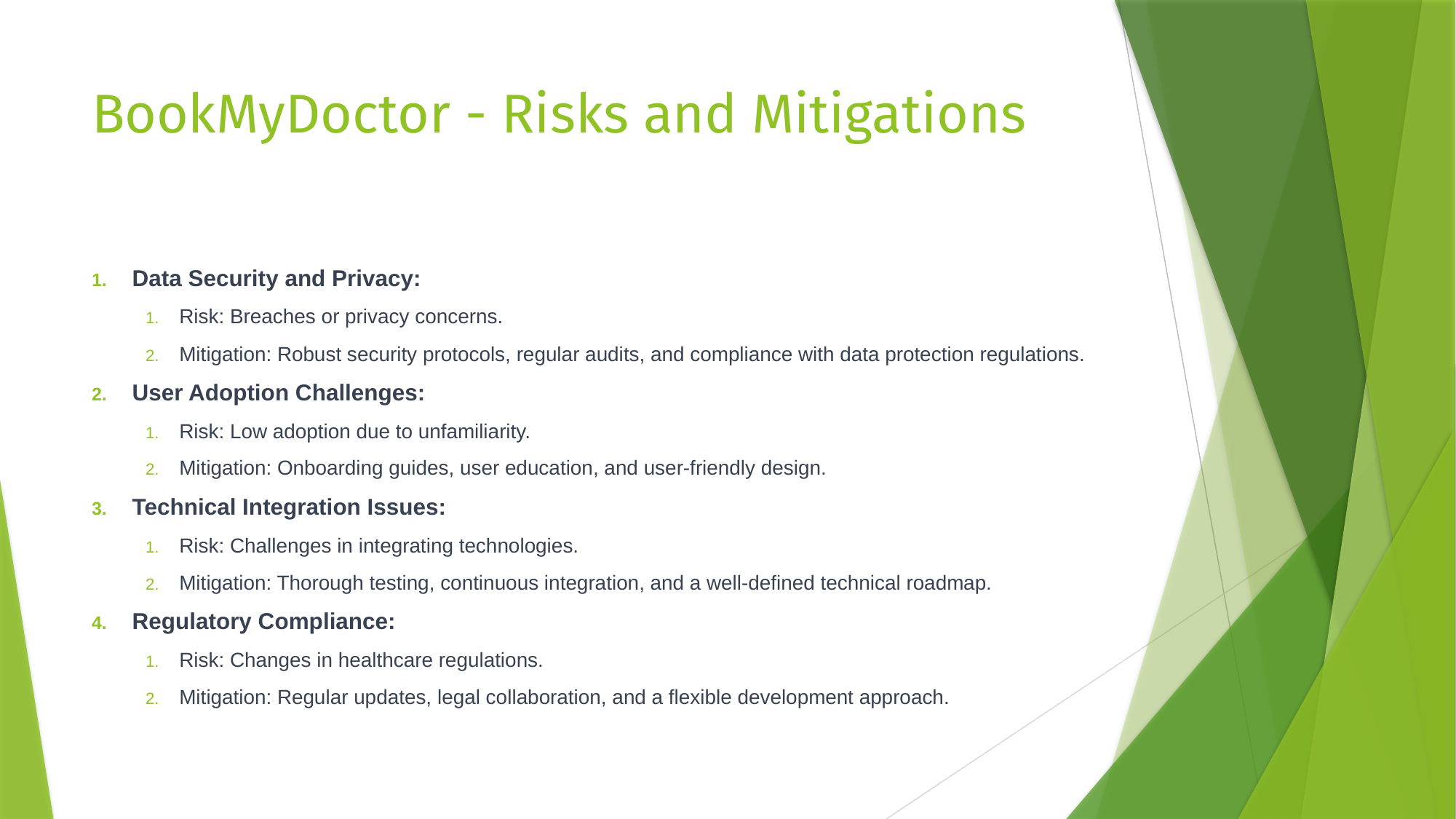

# BookMyDoctor - Risks and Mitigations
Data Security and Privacy:
Risk: Breaches or privacy concerns.
Mitigation: Robust security protocols, regular audits, and compliance with data protection regulations.
User Adoption Challenges:
Risk: Low adoption due to unfamiliarity.
Mitigation: Onboarding guides, user education, and user-friendly design.
Technical Integration Issues:
Risk: Challenges in integrating technologies.
Mitigation: Thorough testing, continuous integration, and a well-defined technical roadmap.
Regulatory Compliance:
Risk: Changes in healthcare regulations.
Mitigation: Regular updates, legal collaboration, and a flexible development approach.